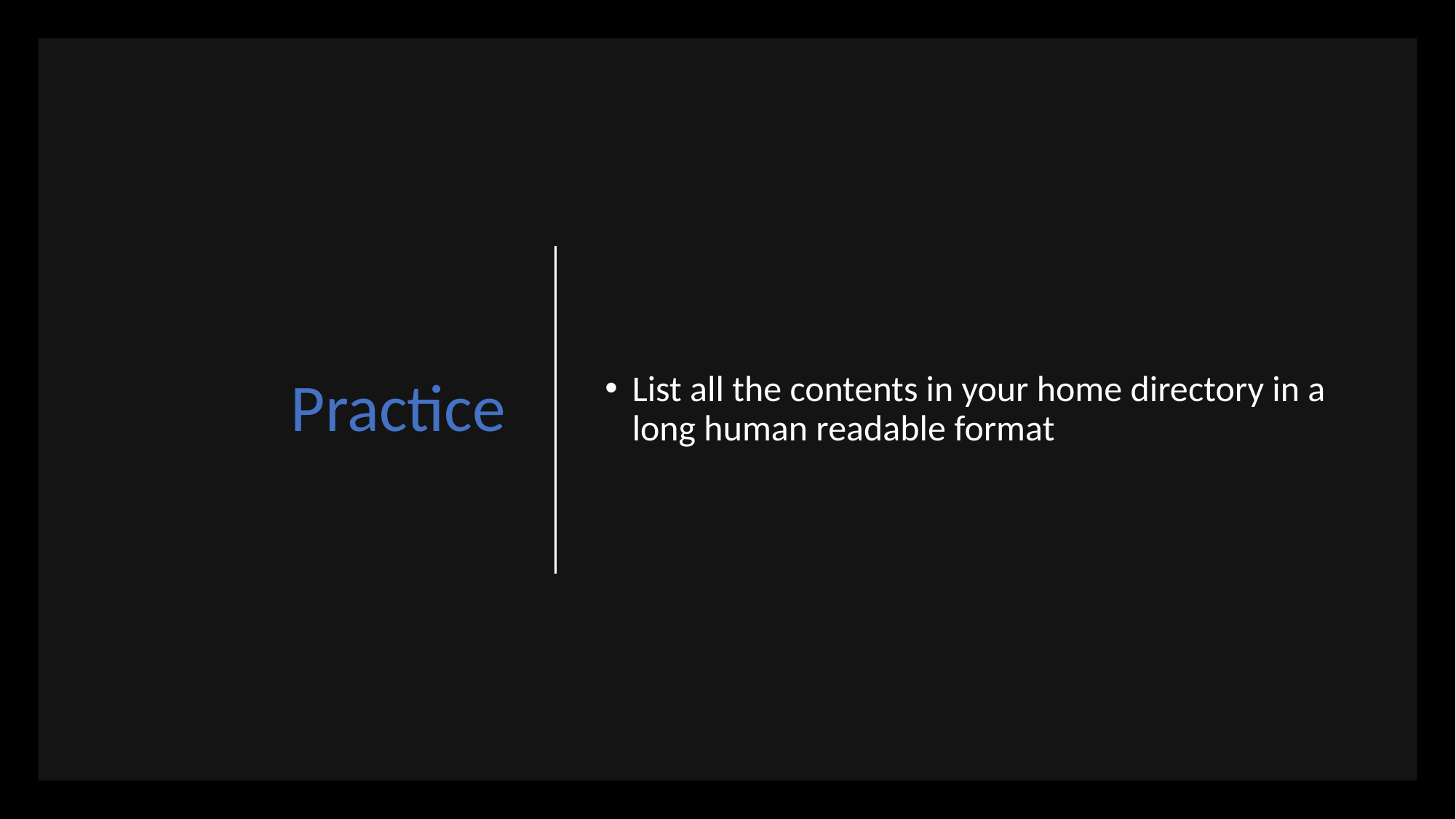

# Practice
List all the contents in your home directory in a long human readable format